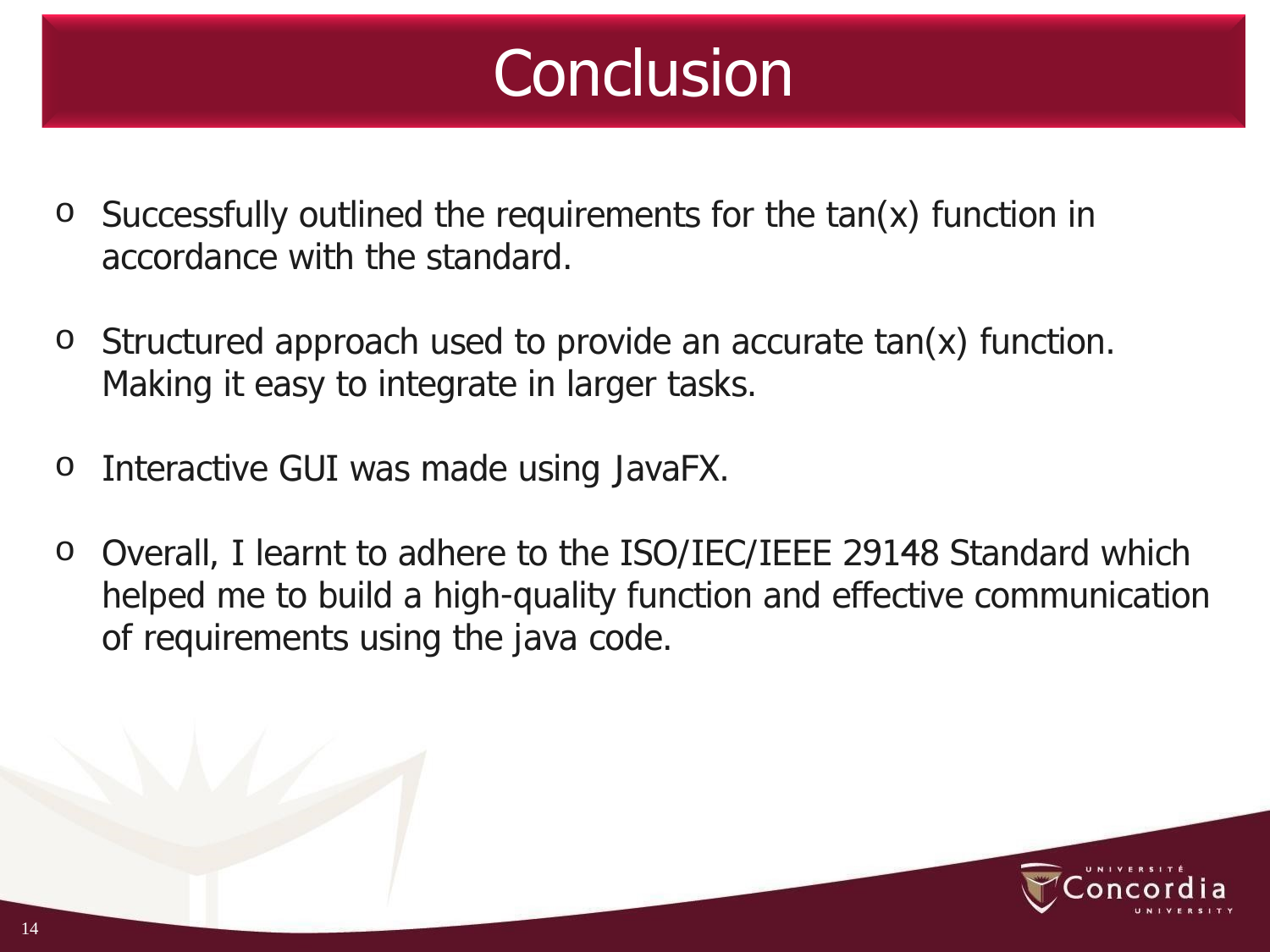

Conclusion
Successfully outlined the requirements for the tan(x) function in accordance with the standard.

Structured approach used to provide an accurate tan(x) function. Making it easy to integrate in larger tasks.

Interactive GUI was made using JavaFX.

Overall, I learnt to adhere to the ISO/IEC/IEEE 29148 Standard which helped me to build a high-quality function and effective communication of requirements using the java code.
14